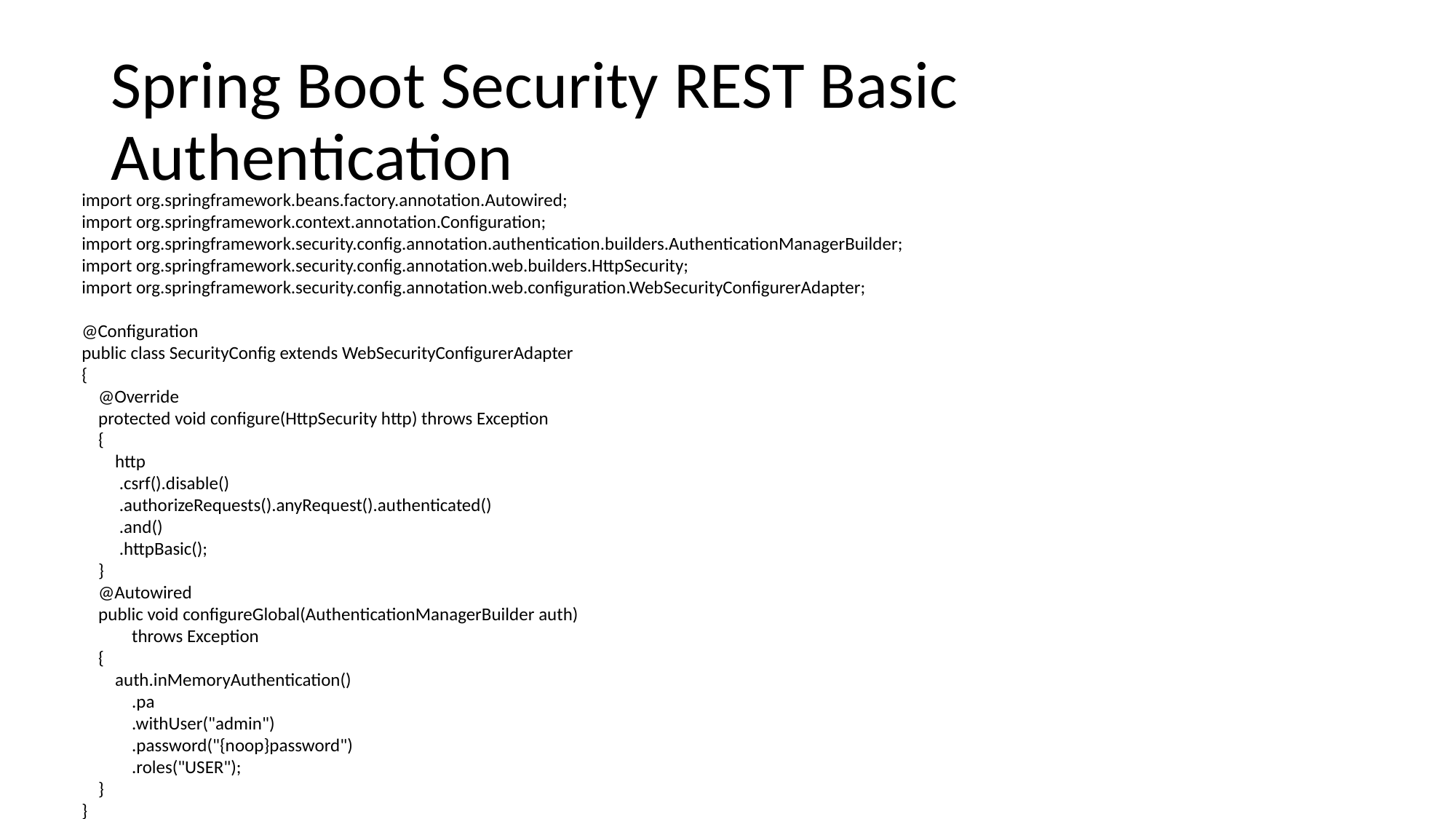

# Spring Boot Security REST Basic Authentication
import org.springframework.beans.factory.annotation.Autowired;
import org.springframework.context.annotation.Configuration;
import org.springframework.security.config.annotation.authentication.builders.AuthenticationManagerBuilder;
import org.springframework.security.config.annotation.web.builders.HttpSecurity;
import org.springframework.security.config.annotation.web.configuration.WebSecurityConfigurerAdapter;

@Configuration
public class SecurityConfig extends WebSecurityConfigurerAdapter
{
    @Override
    protected void configure(HttpSecurity http) throws Exception
    {
        http
         .csrf().disable()
         .authorizeRequests().anyRequest().authenticated()
         .and()
         .httpBasic();
    }
    @Autowired
    public void configureGlobal(AuthenticationManagerBuilder auth)
            throws Exception
    {
        auth.inMemoryAuthentication()
            .pa
            .withUser("admin")
            .password("{noop}password")
            .roles("USER");
    }
}